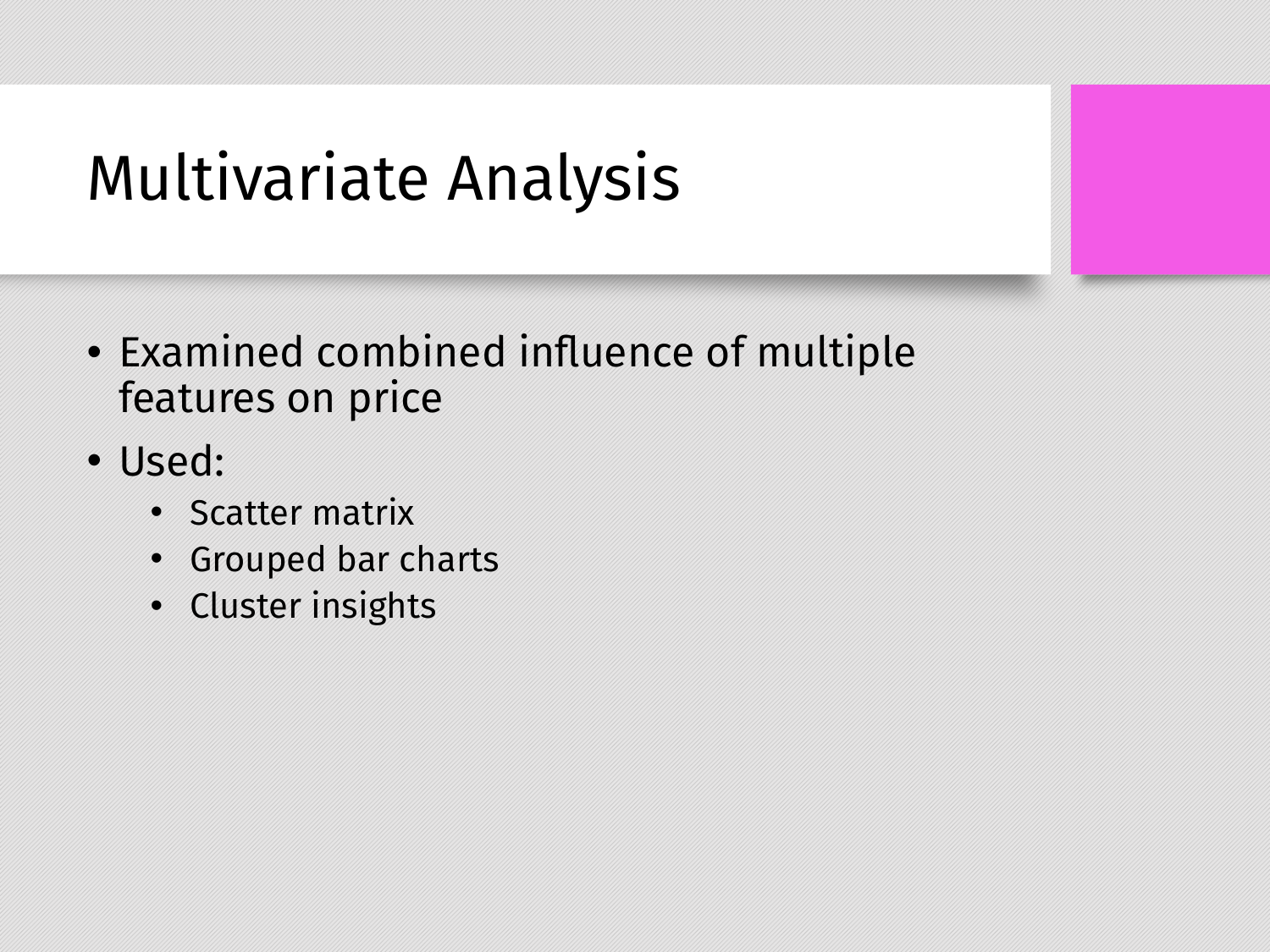

# Multivariate Analysis
Examined combined influence of multiple features on price
Used:
Scatter matrix
Grouped bar charts
Cluster insights